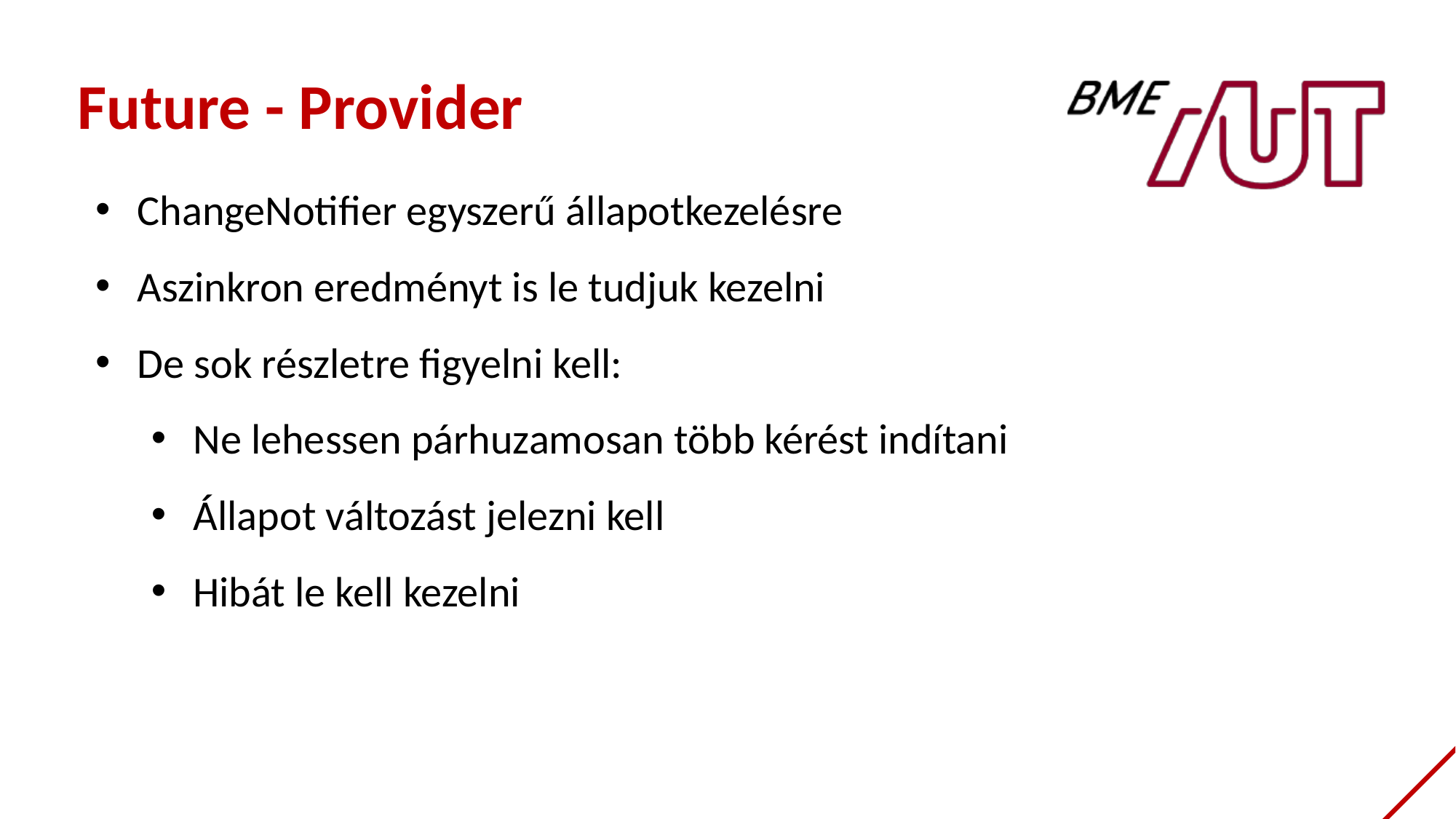

Future - Provider
ChangeNotifier egyszerű állapotkezelésre
Aszinkron eredményt is le tudjuk kezelni
De sok részletre figyelni kell:
Ne lehessen párhuzamosan több kérést indítani
Állapot változást jelezni kell
Hibát le kell kezelni